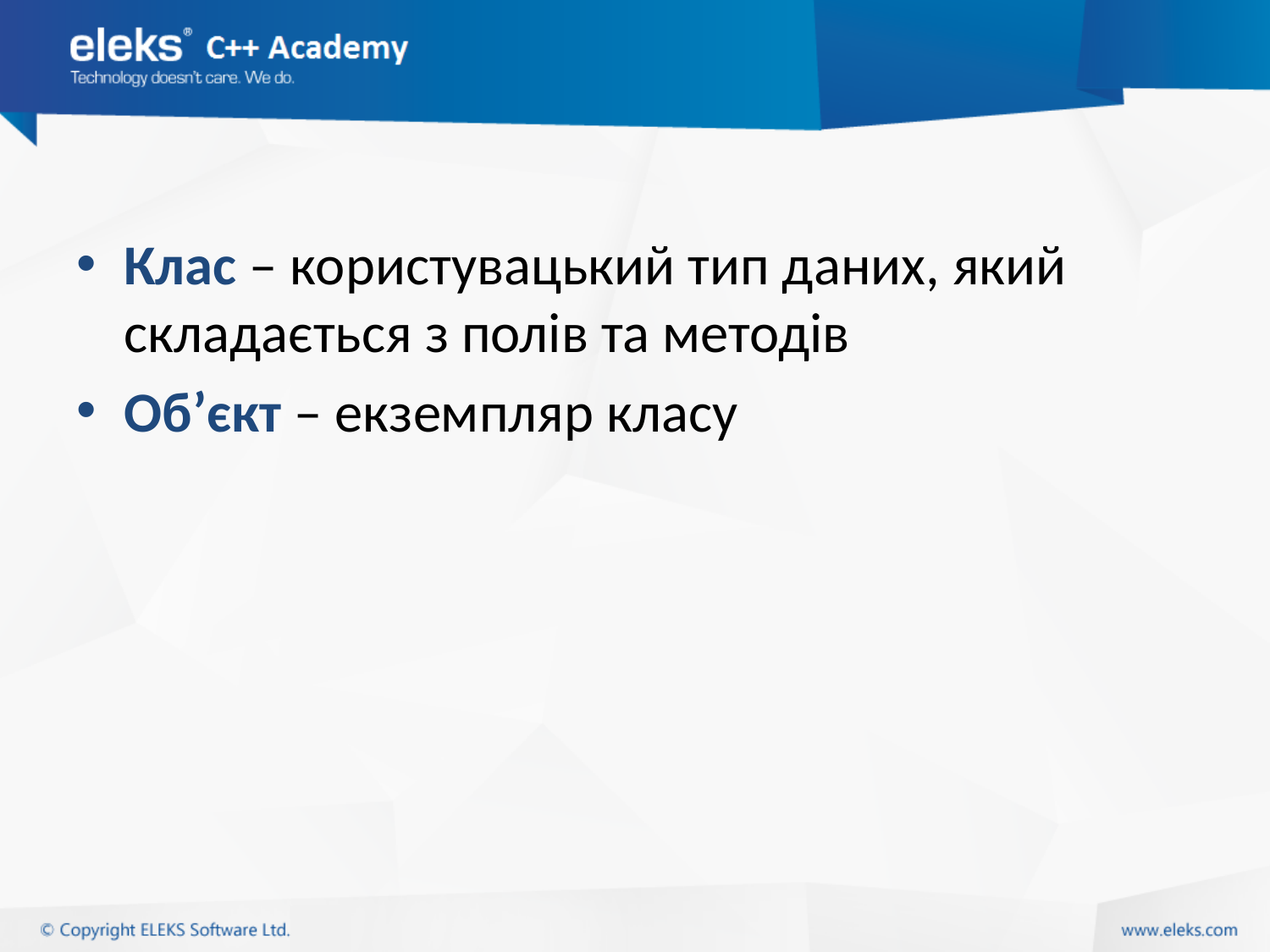

#
Клас – користувацький тип даних, який складається з полів та методів
Об’єкт – екземпляр класу